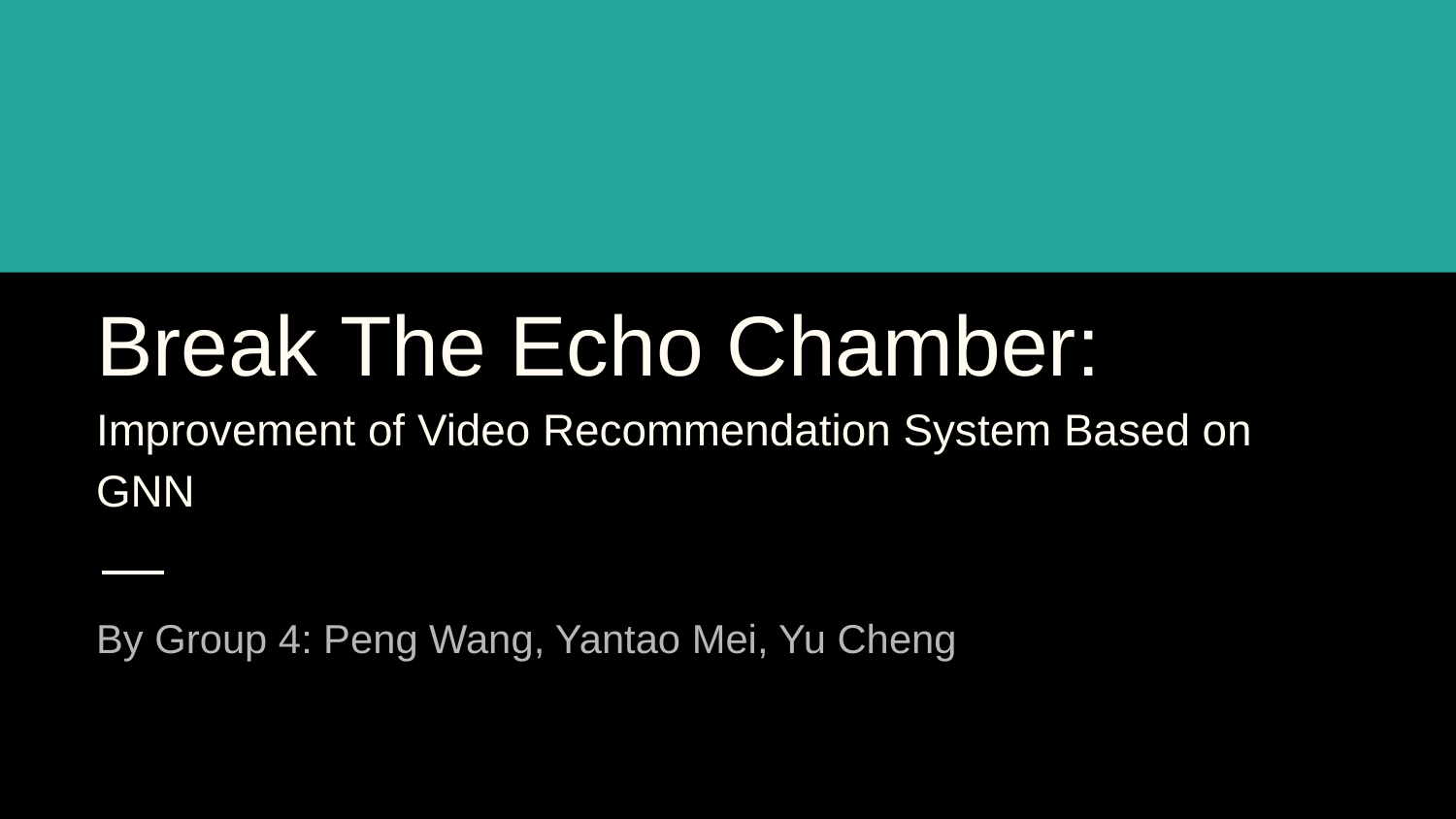

# Break The Echo Chamber:
Improvement of Video Recommendation System Based on GNN
By Group 4: Peng Wang, Yantao Mei, Yu Cheng